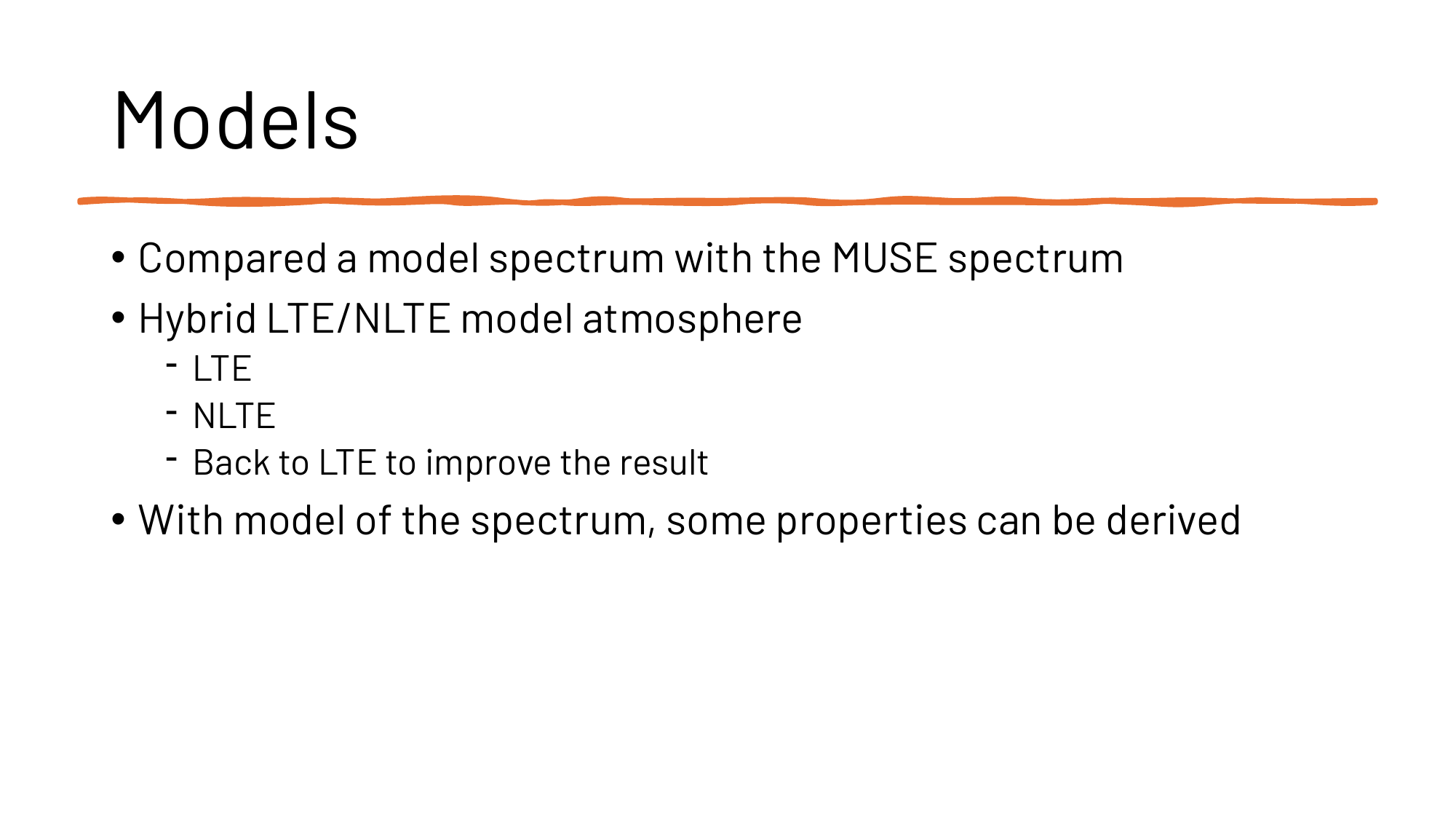

# Models

Compared a model spectrum with the MUSE spectrum
Hybrid LTE/NLTE model atmosphere
LTE
NLTE
Back to LTE to improve the result
With model of the spectrum, some properties can be derived